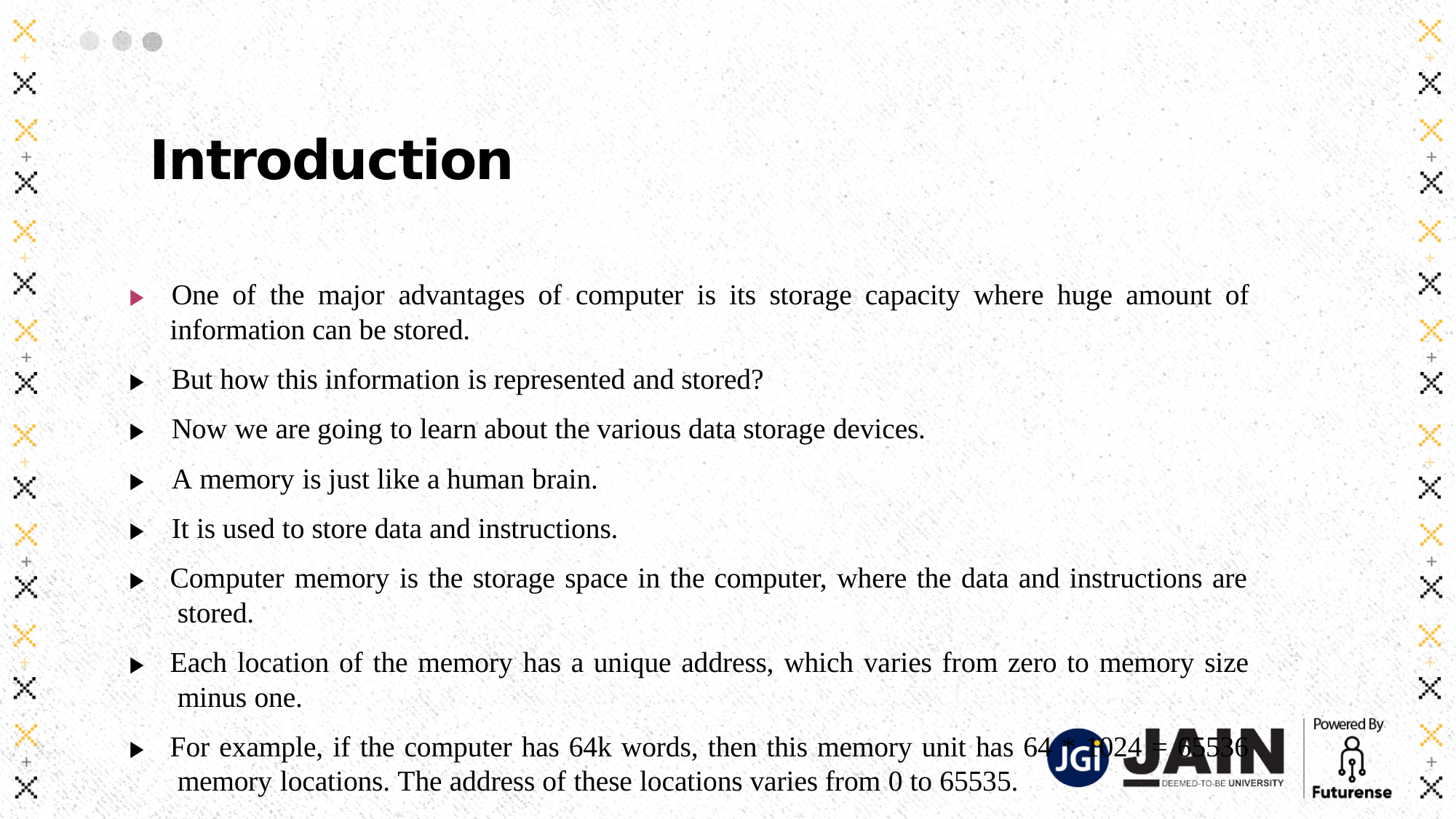

# Introduction
▶	One of the major advantages of computer is its storage capacity where huge amount of
information can be stored.
▶	But how this information is represented and stored?
▶	Now we are going to learn about the various data storage devices.
▶	A memory is just like a human brain.
▶	It is used to store data and instructions.
▶	Computer memory is the storage space in the computer, where the data and instructions are  stored.
▶	Each location of the memory has a unique address, which varies from zero to memory size  minus one.
▶	For example, if the computer has 64k words, then this memory unit has 64 * 1024 = 65536  memory locations. The address of these locations varies from 0 to 65535.